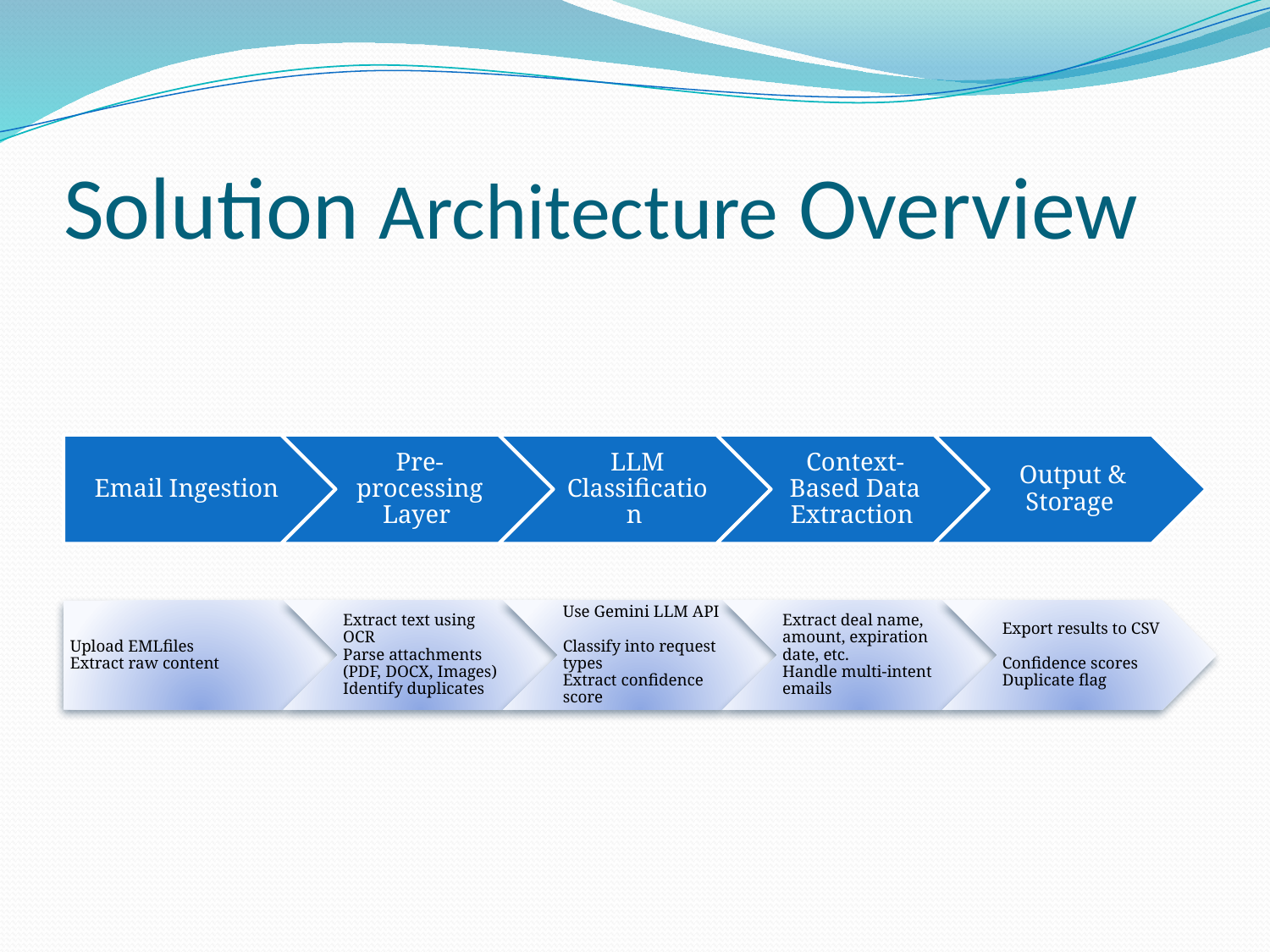

# Solution Architecture Overview
Email Ingestion
Pre-processing Layer
LLM Classification
Context-Based Data Extraction
Output & Storage
Upload EMLfiles
Extract raw content
Extract text using OCR
Parse attachments (PDF, DOCX, Images)
Identify duplicates
Use Gemini LLM API
Classify into request types
Extract confidence score
Extract deal name, amount, expiration date, etc.
Handle multi-intent emails
Export results to CSV
Confidence scores
Duplicate flag